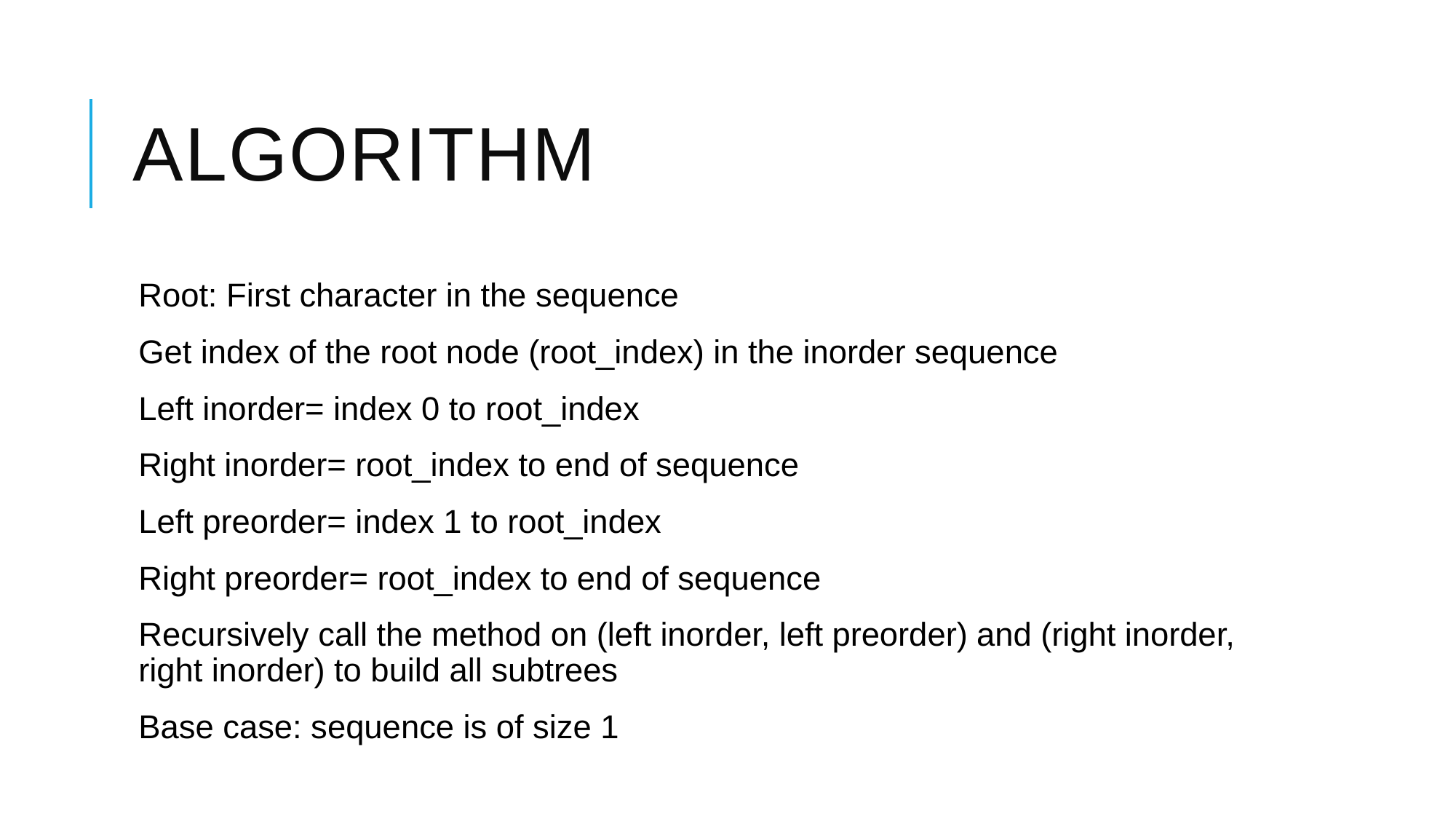

# Algorithm
Root: First character in the sequence
Get index of the root node (root_index) in the inorder sequence
Left inorder= index 0 to root_index
Right inorder= root_index to end of sequence
Left preorder= index 1 to root_index
Right preorder= root_index to end of sequence
Recursively call the method on (left inorder, left preorder) and (right inorder, right inorder) to build all subtrees
Base case: sequence is of size 1